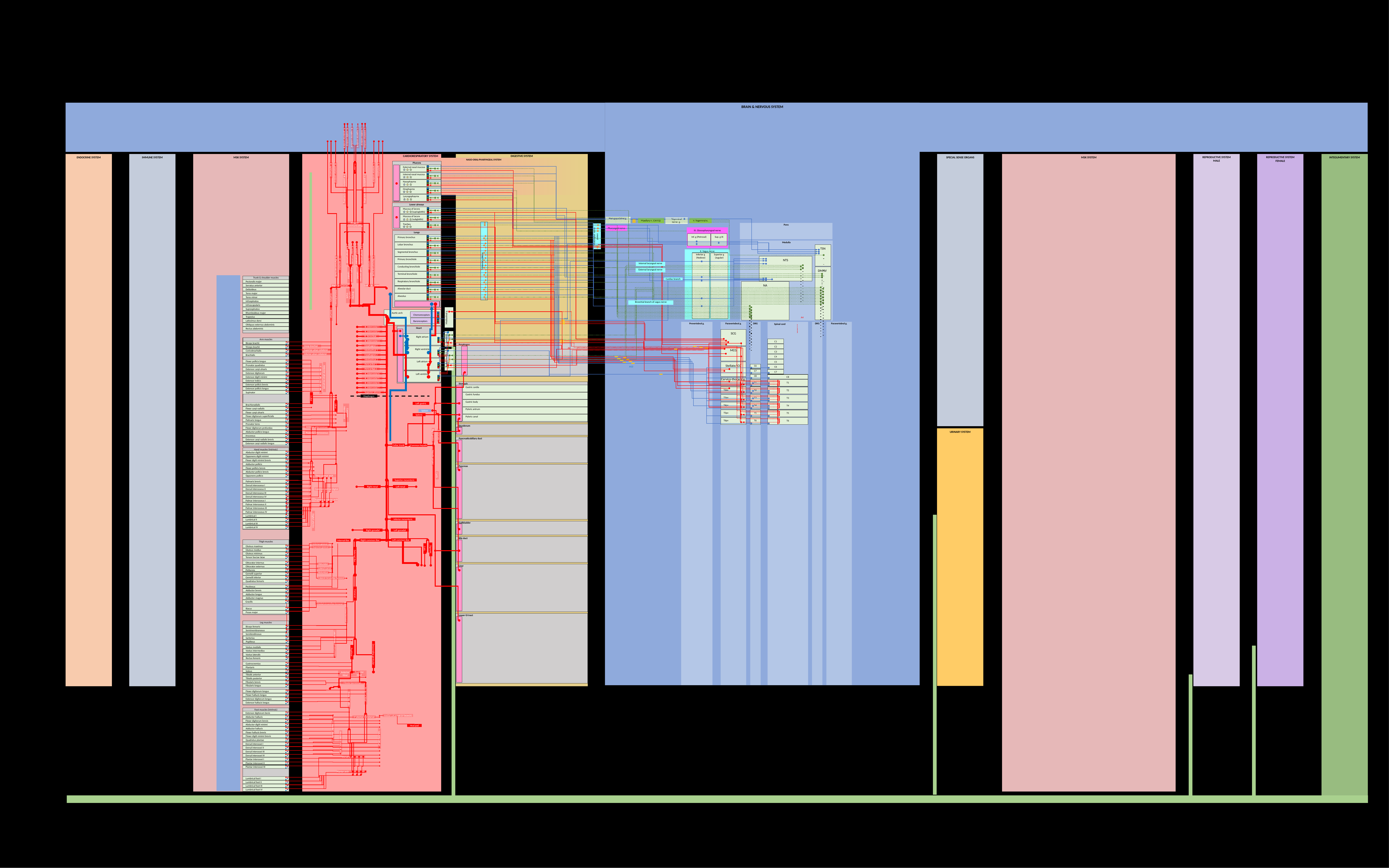

BRAIN & NERVOUS SYSTEM

CARDIORESPIRATORY SYSTEM
REPRODUCTIVE SYSTEM
MALE
ENDOCRINE SYSTEM
INTEGUMENTARY SYSTEM

IMMUNE SYSTEM
MSK SYSTEM
DIGESTIVE SYSTEM
SPECIAL SENSE ORGANS
MSK SYSTEM
REPRODUCTIVE SYSTEM
FEMALE
URINARY SYSTEM

L. posterior cerebral
R. posterior cerebral

R. superior cerebral

L. superior cerebral
L. middle cerebral
R. middle cerebral

R. ophthalmic

R. anterior cerebral

L. anterior cerebral

L. ophthalmic
NASO-ORAL-PHARYNGEAL SYSTEM

Basilar

Pharynx
External nasal mucosa

Internal nasal mucosa

Nasophayrnx

Orophayrnx

Laryngophayrnx

L. posterior communicating
R. posterior communicating
Lower airways

Mucosa of larynx
                 (supraglottis)

Mucosa of larynx
                 (subglottis)

Trachea

Pterygopalatine g.

Trigeminal nerve  g.

Maxillary n. (CN V2)
V. Trigeminal n.

Anterior
communicating

Pons
Medulla
Prevertebral g.
Paravertebral g.
DRG
     Spinal cord
DRG
Paravertebral g.
TSN
NTS
NA
SCG

MCG

Stellate/ICG

C1
C2
C3
C4
C5
C6
C7
C8

Pharyngeal nerve
IX. Glossopharyngeal nerve

Lungs

Pharyngeal  nerve plexus

L. internal carotid
R.internal carotid
L. external carotid
R. external carotid

Right common
 carotid

Left common
 carotid
Sup. g IX

Inf. g (Petrosal)

Primary bronchus

Lobar bronchus

Segmental bronchus

Primary bronchiole

Conducting bronchiole

Terminal bronchiole

Respiratory bronchiole

Alveolar duct

Alveolus

X. Vagus nerve

Inferior g
(Nodose)

Superior g
(Jugular)

L. thyrocervial trunk

R. thyrocervial trunk
Internal thoracic

Pulmonary plexus

Internal laryngeal nerve
L. vertebral
R. vertebral

DMNV

External laryngeal nerve

Trunk & shoulder muscles
Pectoralis major
Serratus anterior
Deltoideus
Teres major
Teres minor
Infraspinatus
Infrascapularis
Supraspinatus
Rhomboideus major
Trapezius
Latissimus dorsi
Obliquus externus abdominis
Rectus abdominis

Cardiac branch

Right subclavian
Left subclavian

Brachio-
cephalic
trunk

 Auxillary

Bronchial branch of vagus nerve

Brachial

         Aortic arch

Chemoreceptors
Baroreceptors

Mediastinal g.

A4

A11

Thoracic aorta
Abdomenal aorta

R. intercostal 1

R. intercostal 2

R. bronchial

R. intercostal 3

Esophageal 1

Mediastinal 1

Esophageal 2

Mediastinal 2

Pericardial 1

Pericardial 2

R. intercostal 4

R. intercostal 5

R. intercostal 6

R. intercostal 7

Superior phrenic

Heart

Right atrium

Right ventricle

Left atrium

Left ventricle

Atrial ICG

Arm muscles

Biceps brachii

Esophagus

Deep brachial
Superior ulnar collateral
Inferior ulnar collateral
A6
Triceps brachii

Coricobrachialis

Brachialis

Ventricular  ICG

Flexor pollicis longus

Anterior ulnar recurrent
Posterior ulnar recurrent

Pronator quadratus

A13
C6

C7

C8

T1

T2

T3

T4

T5

T6

Extensor carpi ulnaris

Extensor digitorum

Extensor digiti minimi

Cervico-thoracic g.

Extensor indicis

T1
T2
T3
T4
T5
T6

Stomach

Extensor pollicis brevis

Gastric cardia

Extensor pollicis longus

T2pv

Supinator

Gastric fundus

Radial

Deep palmar arch

Common palmar digital
Superficial palmar arch
T3pv

Diaphragm

Gastric body

Left gastric

T4pv

Brachioradialis

Common
interosseous

Ulnar

Flexor carpi radialis

Pyloric antrum

Spleen

T5pv

Flexor carpi ulnaris

Splenic

Flexor digitorum superficialis

Pyloric canal

T6pv

Palmaris longus

Pronator teres

Duodenum
Anterior interosseous
Flexor digitorum profundus

Right gastric

Hepatic proper
Abductor pollicis longus

Posterior interosseous

Pancreatic
Anconeus

Pancreaticobiliary duct
Extensor carpi radialis brevis

Extensor carpi radialis longus

Celiac trunk
Common hepatic

Hand muscles (intrinsic)
Abductor digiti minimi

Opponens digiti minimi

Flexor digiti minimi brevis

Adductor pollicis

Pancreas
Flexor pollicis brevis

Abductor pollicis brevis

Cystic
Opponens pollicis

Palmar metacarpal

Superior mesenteric
Palmaris brevis

Dorsal interosseus I

Right renal
Left renal

Dorsal interosseus II

Dorsal interosseus III

Dorsal interosseus IV

Palmar interosseus I

Palmar interosseus II

Palmar interosseus III

Palmar interosseus IV

Lumbrical I

Inferior mesenteric
Sigmoid

Colic

Lumbrical II

Digital arteries
Gallbladder
Lumbrical III

Lumbrical IV

Right gonadal
Left gonadal

Bile duct

Left common iliac
Right common iliac

internal iliac
External iliac

Femoral

Thigh muscles

Inferior gluteal

Gluteus maximus

Superior gluteal

Gluteus medius

Gluteus minimus

Tensor fasciae latae

Obturator internus

Obturator
Lateral sacral
Iliolumbar

Liver
Obturator externus

Piriformis

Gemelli superior

Gemelli inferior

Lateral circumflex femoral

Quadratus femoris

Pectineus

Adductor brevis

Adductor longus

Adductor magnus

Gracilis

Medial circumflex femoral

Iliacus

Deep femoral
Lateral femoral circumflex
Psoas major

Lower GI tract

Leg muscles
Biceps femoris

Semimembranosus

Semitendinosus

Sartorius

Descending genicular

Popliteal

Anterior
tibial

Fibular (peroneal)

Posterior tibial

Dorsalis pedis

Posterior
tibial
Popliteus

Vastus medialis

Vastus intermedius

Vastus lateralis

Rectus femoris

Gastrocnemius

Plantaris

Soleus

Tibialis anterior

Tibialis posterior

Fibularis brevis

Fibularis longus

Flexor digitorum longus

Flexor hallucis longus

Extensor digitorum longus

Extensor hallucis longus

Foot muscles (intrinsic)
Extensor digitorum bevis

medial calcaneal (1st branch)

Abductor hallucis

1st plantar metatarsal
Medial plantar
Lateral plantar
Arcuate (metatarsal)

Flexor digitorum brevis

Abductor digiti minimi

Heal pad

Adductor hallucis

Flexor hallucis brevis

Flexor digiti minimi brevis

Quadratus plantae

Dorsal interossei I

Dorsal interossei II

Dorsal interossei III

Dorsal interossei IV

Dorsal arch
Plantar arch

Plantar interossei I

Plantar interossei II

Plantar interossei III

Lumbrical foot I

Lumbrical foot II

Lumbrical foot III

Lumbrical foot IV